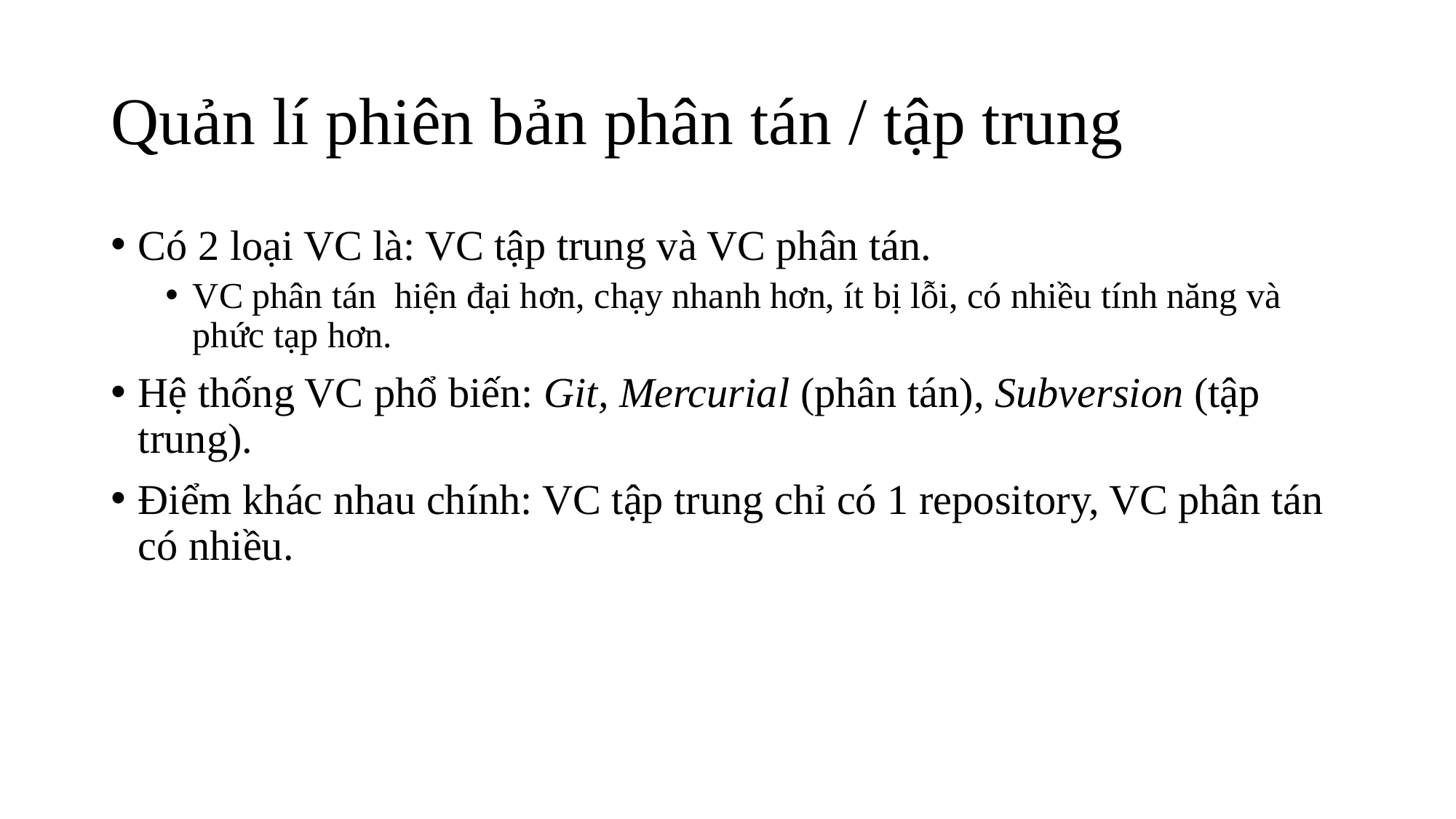

# Quản lí phiên bản phân tán / tập trung
Có 2 loại VC là: VC tập trung và VC phân tán.
VC phân tán  hiện đại hơn, chạy nhanh hơn, ít bị lỗi, có nhiều tính năng và phức tạp hơn.
Hệ thống VC phổ biến: Git, Mercurial (phân tán), Subversion (tập trung).
Điểm khác nhau chính: VC tập trung chỉ có 1 repository, VC phân tán có nhiều.